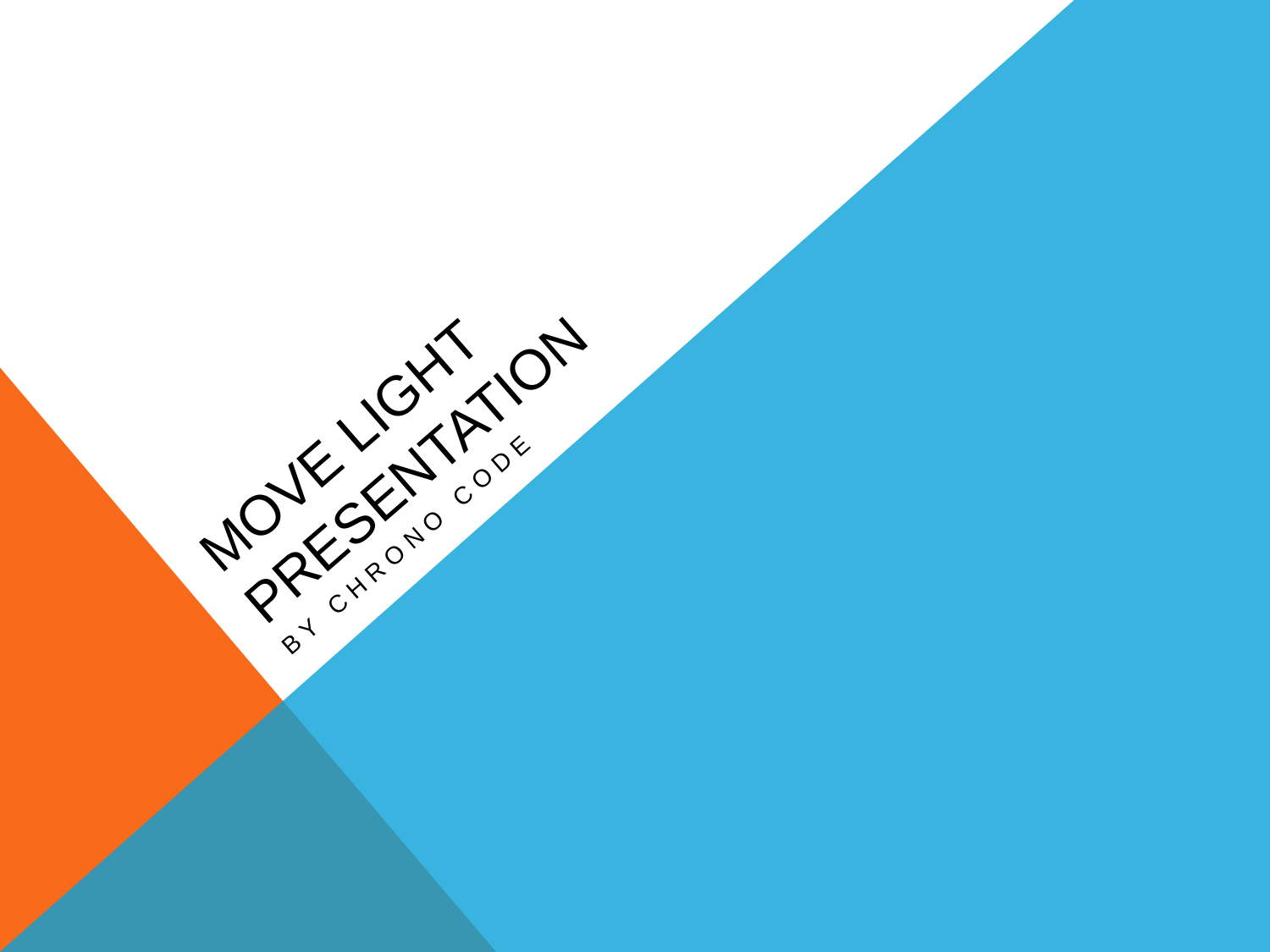

# Move Light Presentation
By Chrono Code